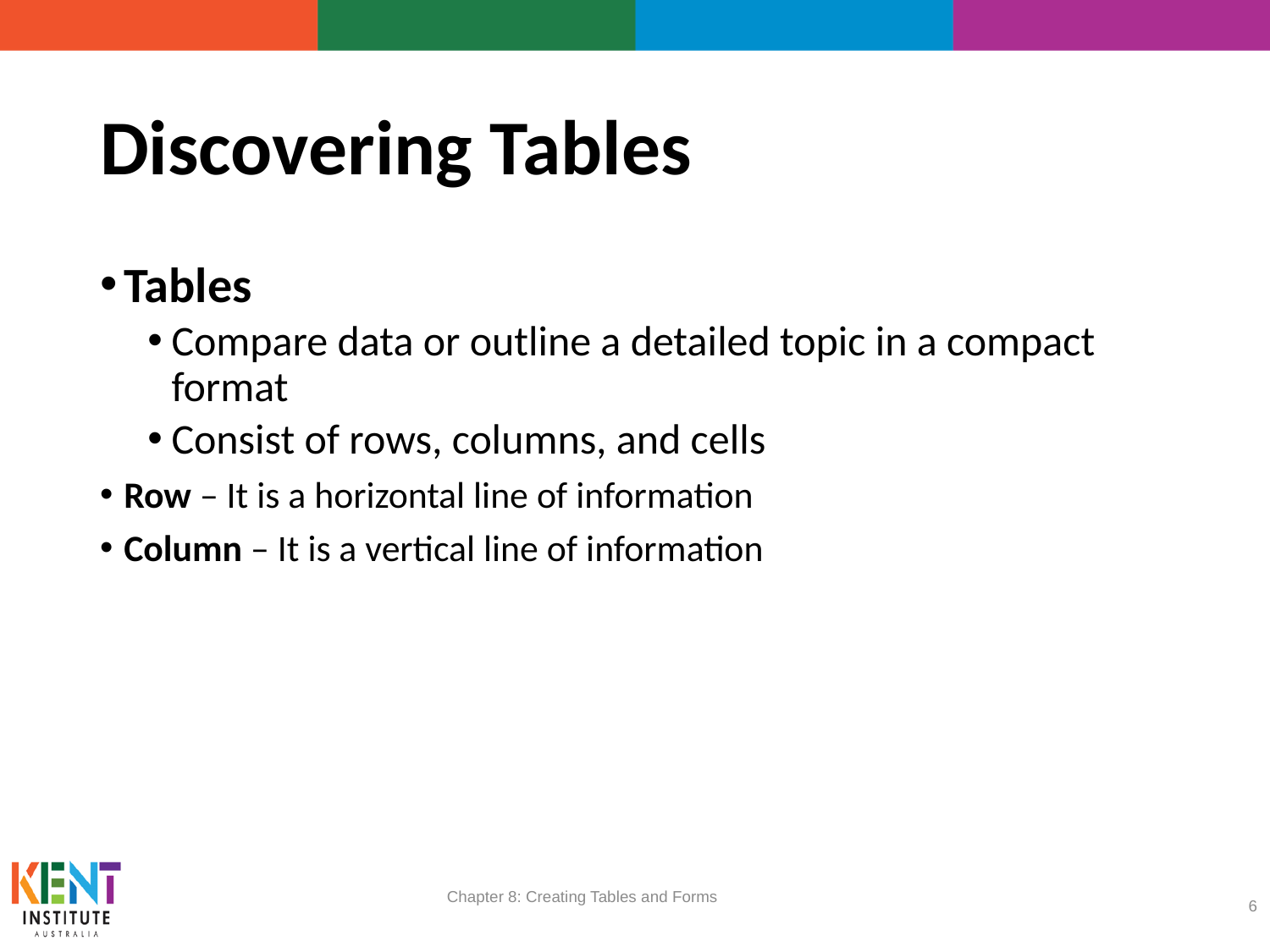

# Discovering Tables
Tables
Compare data or outline a detailed topic in a compact format
Consist of rows, columns, and cells
Row – It is a horizontal line of information
Column – It is a vertical line of information

Chapter 8: Creating Tables and Forms

6